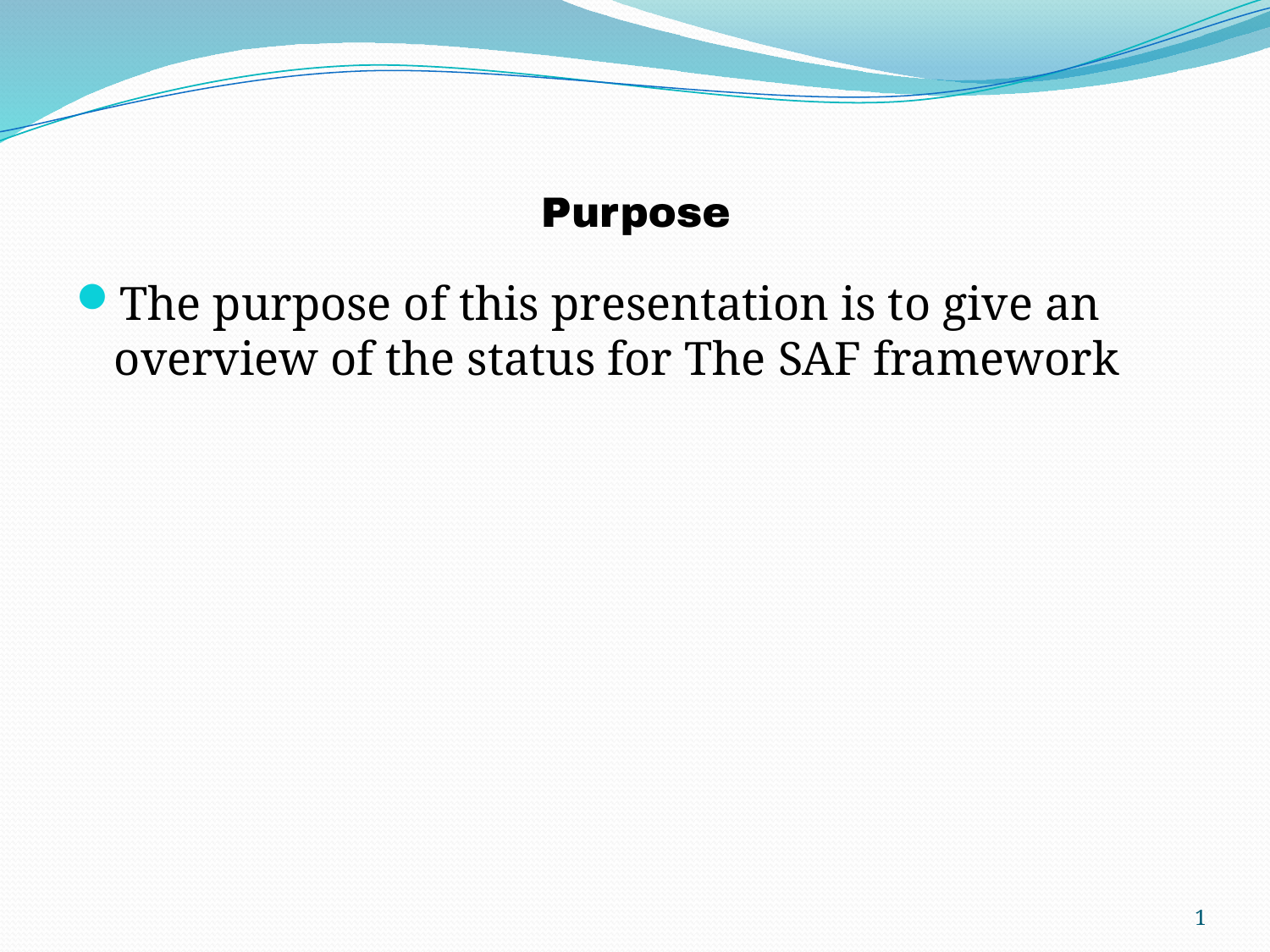

# Purpose
The purpose of this presentation is to give an overview of the status for The SAF framework

1